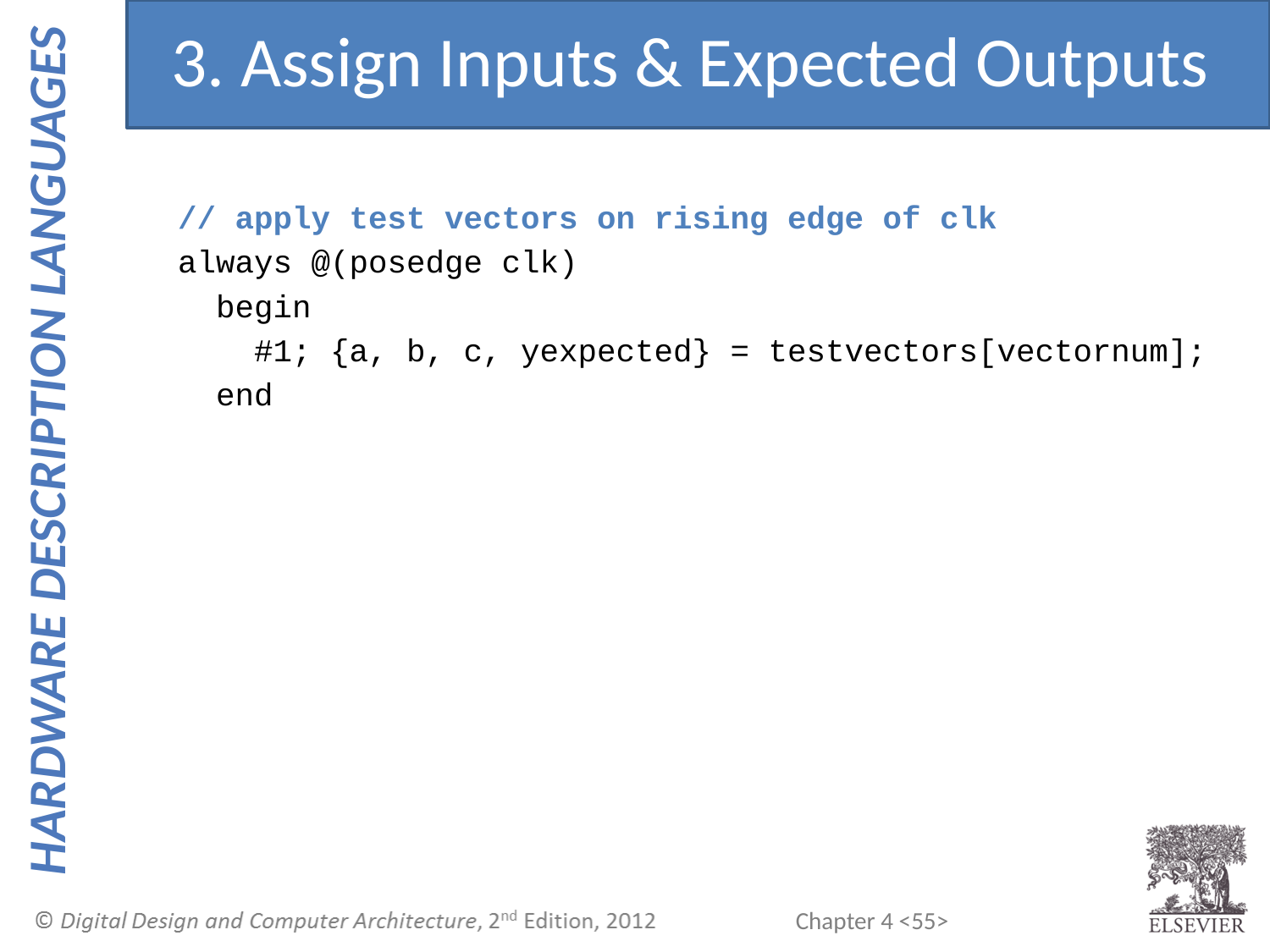

3. Assign Inputs & Expected Outputs

  // apply test vectors on rising edge of clk
  always @(posedge clk)
    begin
      #1; {a, b, c, yexpected} = testvectors[vectornum];
    end